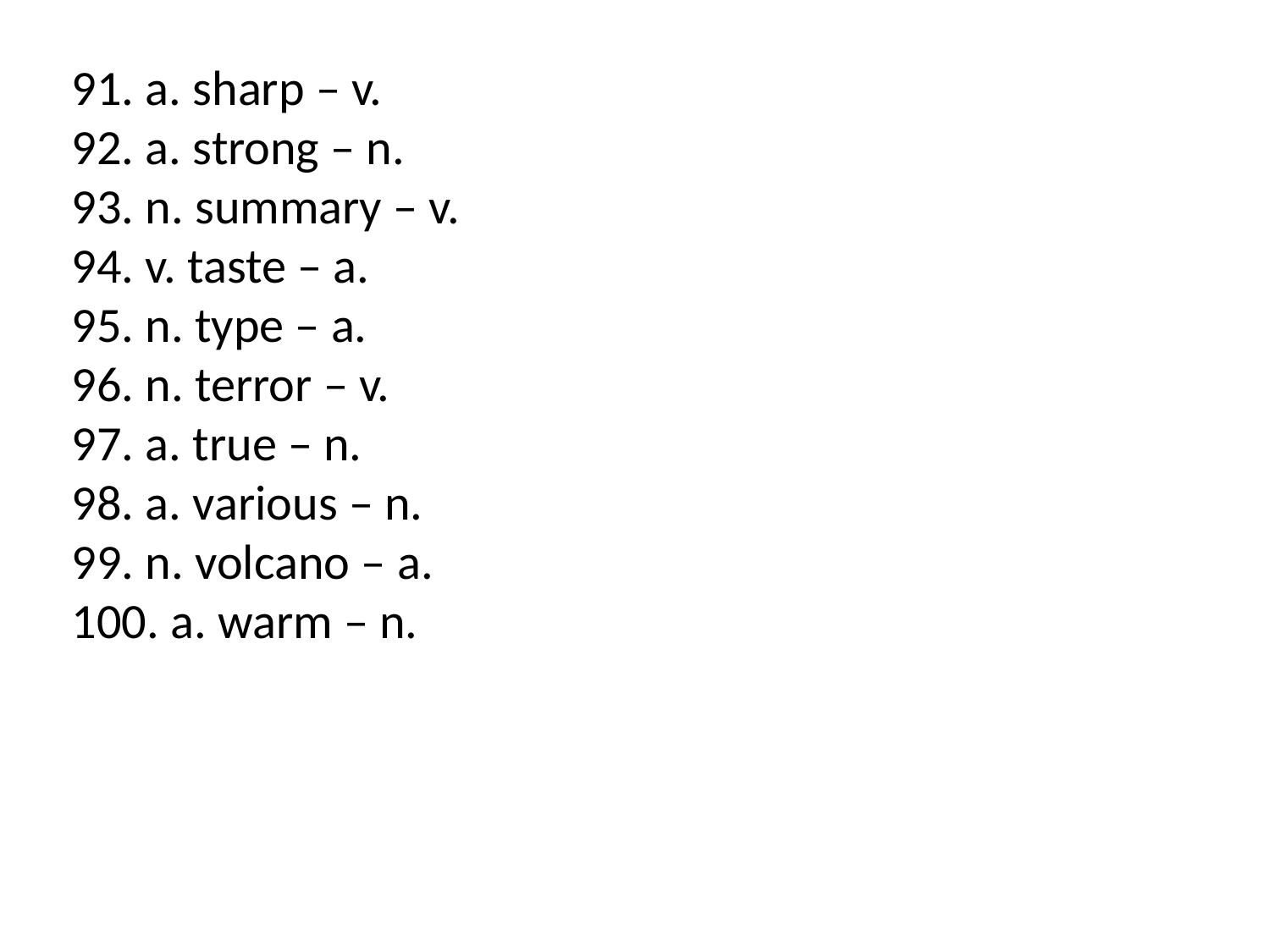

91. a. sharp – v.
92. a. strong – n.
93. n. summary – v.
94. v. taste – a.
95. n. type – a.
96. n. terror – v.
97. a. true – n.
98. a. various – n.
99. n. volcano – a.
100. a. warm – n.